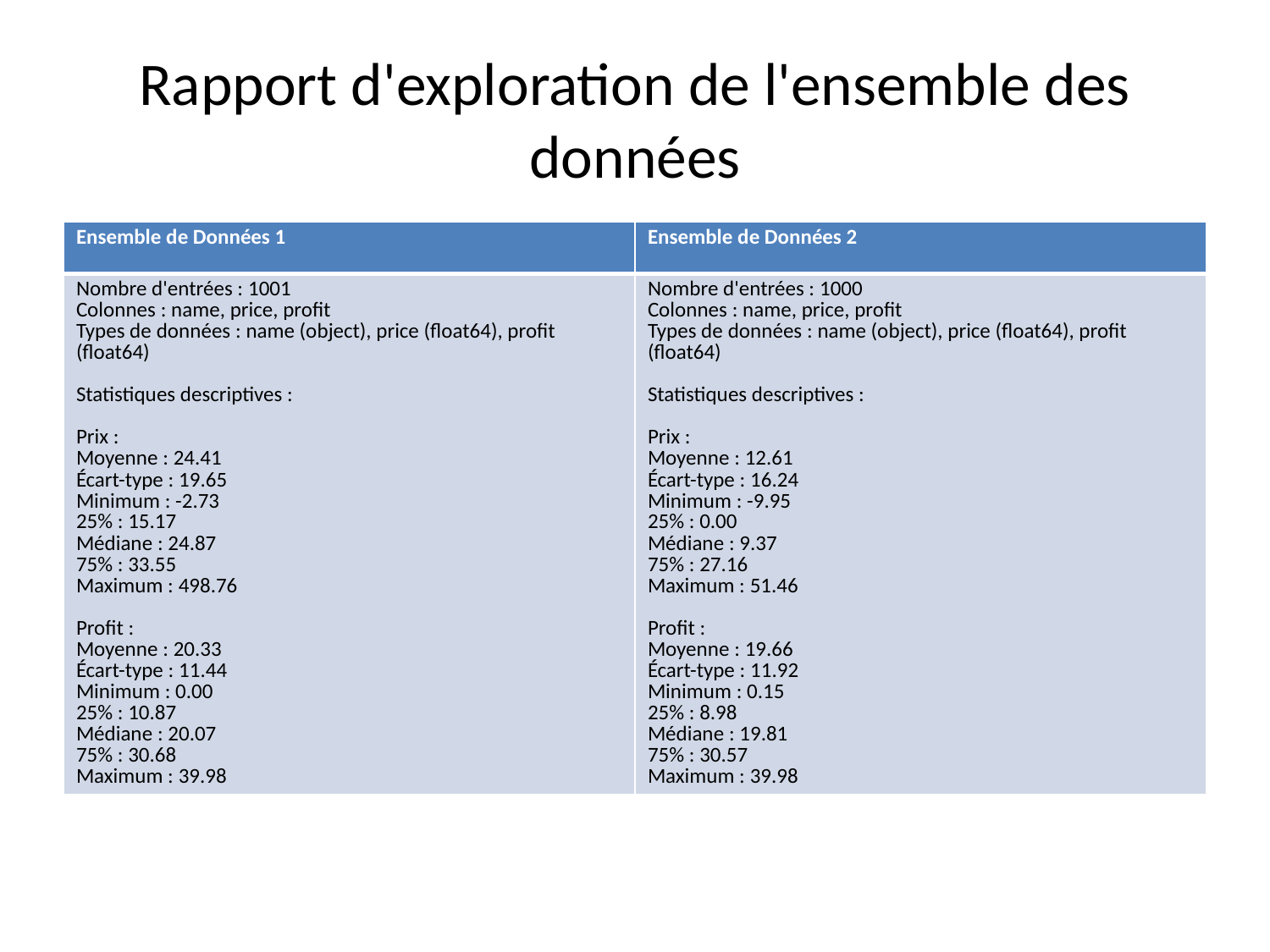

# Rapport d'exploration de l'ensemble des données
| Ensemble de Données 1 | Ensemble de Données 2 |
| --- | --- |
| Nombre d'entrées : 1001 Colonnes : name, price, profit Types de données : name (object), price (float64), profit (float64) Statistiques descriptives : Prix : Moyenne : 24.41 Écart-type : 19.65 Minimum : -2.73 25% : 15.17 Médiane : 24.87 75% : 33.55 Maximum : 498.76 Profit : Moyenne : 20.33 Écart-type : 11.44 Minimum : 0.00 25% : 10.87 Médiane : 20.07 75% : 30.68 Maximum : 39.98 | Nombre d'entrées : 1000 Colonnes : name, price, profit Types de données : name (object), price (float64), profit (float64) Statistiques descriptives : Prix : Moyenne : 12.61 Écart-type : 16.24 Minimum : -9.95 25% : 0.00 Médiane : 9.37 75% : 27.16 Maximum : 51.46 Profit : Moyenne : 19.66 Écart-type : 11.92 Minimum : 0.15 25% : 8.98 Médiane : 19.81 75% : 30.57 Maximum : 39.98 |